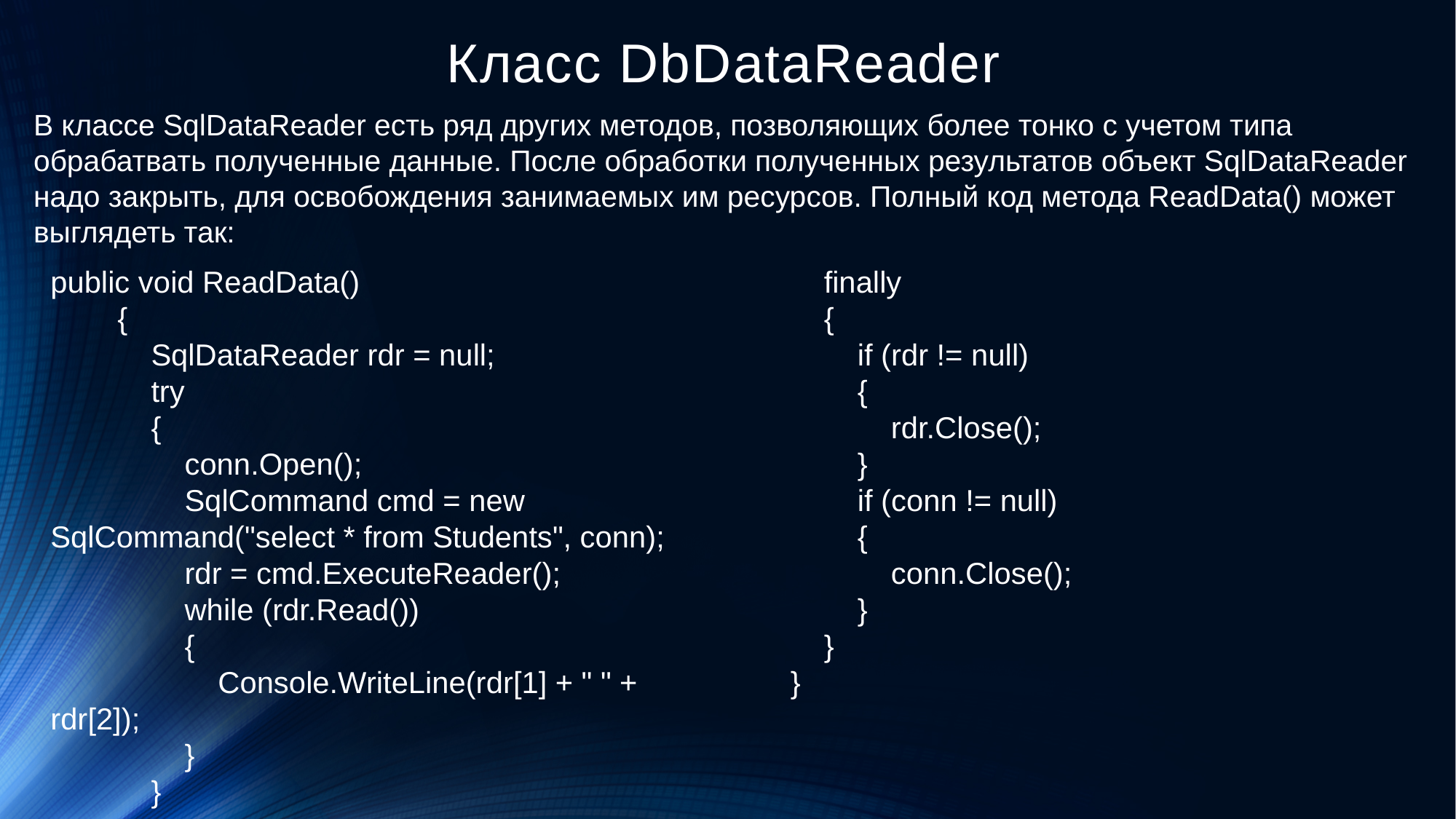

# Класс DbDataReader
В классе SqlDataReader есть ряд других методов, позволяющих более тонко с учетом типа обрабатвать полученные данные. После обработки полученных результатов объект SqlDataReader надо закрыть, для освобождения занимаемых им ресурсов. Полный код метода ReadData() может выглядеть так:
public void ReadData()
        {
            SqlDataReader rdr = null;
            try
            {
                conn.Open();
                SqlCommand cmd = new SqlCommand("select * from Students", conn);
                rdr = cmd.ExecuteReader();
                while (rdr.Read())
                {
                    Console.WriteLine(rdr[1] + " " + rdr[2]);
                }
            }
            finally
            {
                if (rdr != null)
                {
                    rdr.Close();
                }
                if (conn != null)
                {
                    conn.Close();
                }
            }
        }